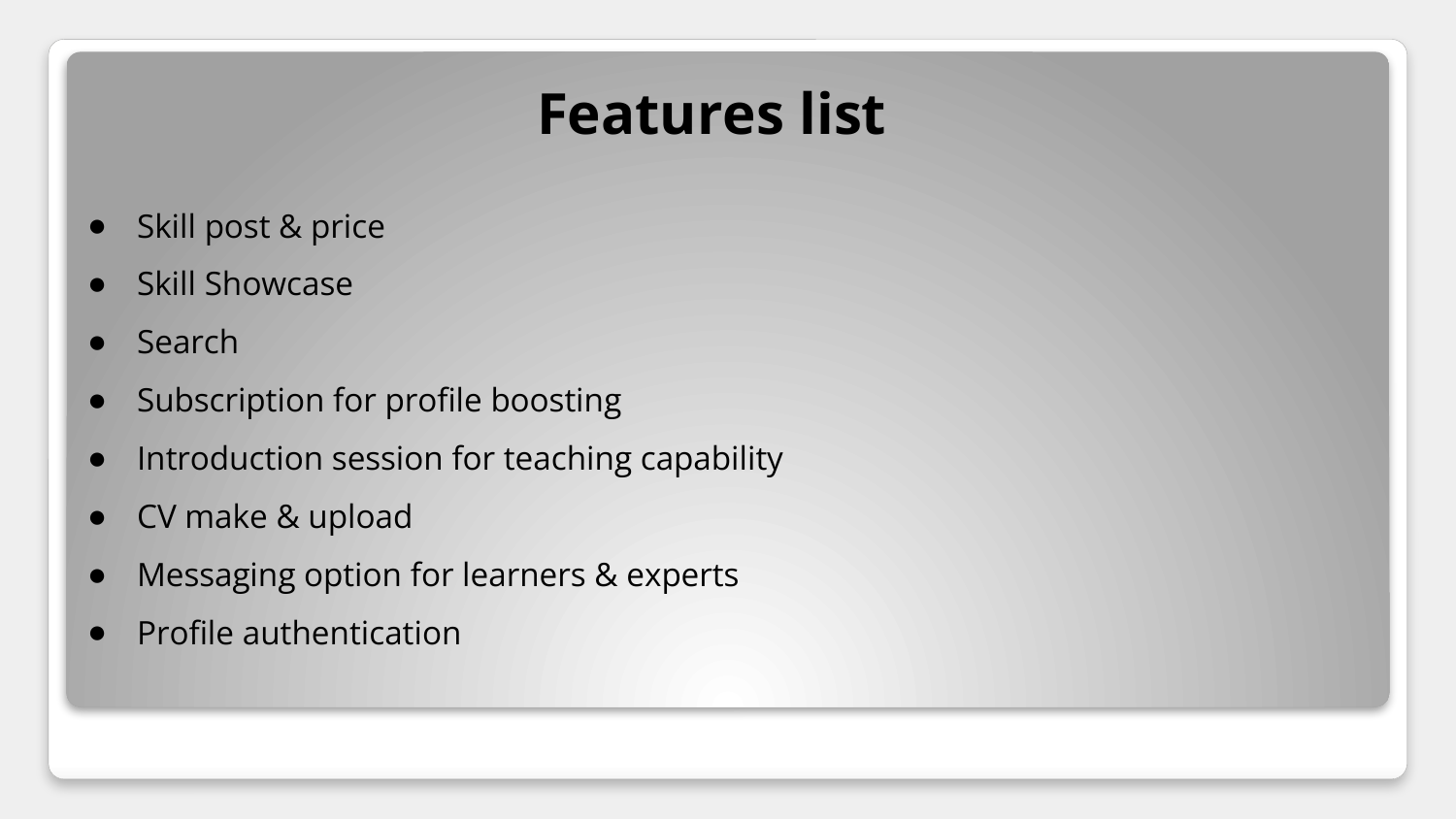

Features list

Skill post & price

Skill Showcase

Search

Subscription for profile boosting

Introduction session for teaching capability

CV make & upload

Messaging option for learners & experts

Profile authentication